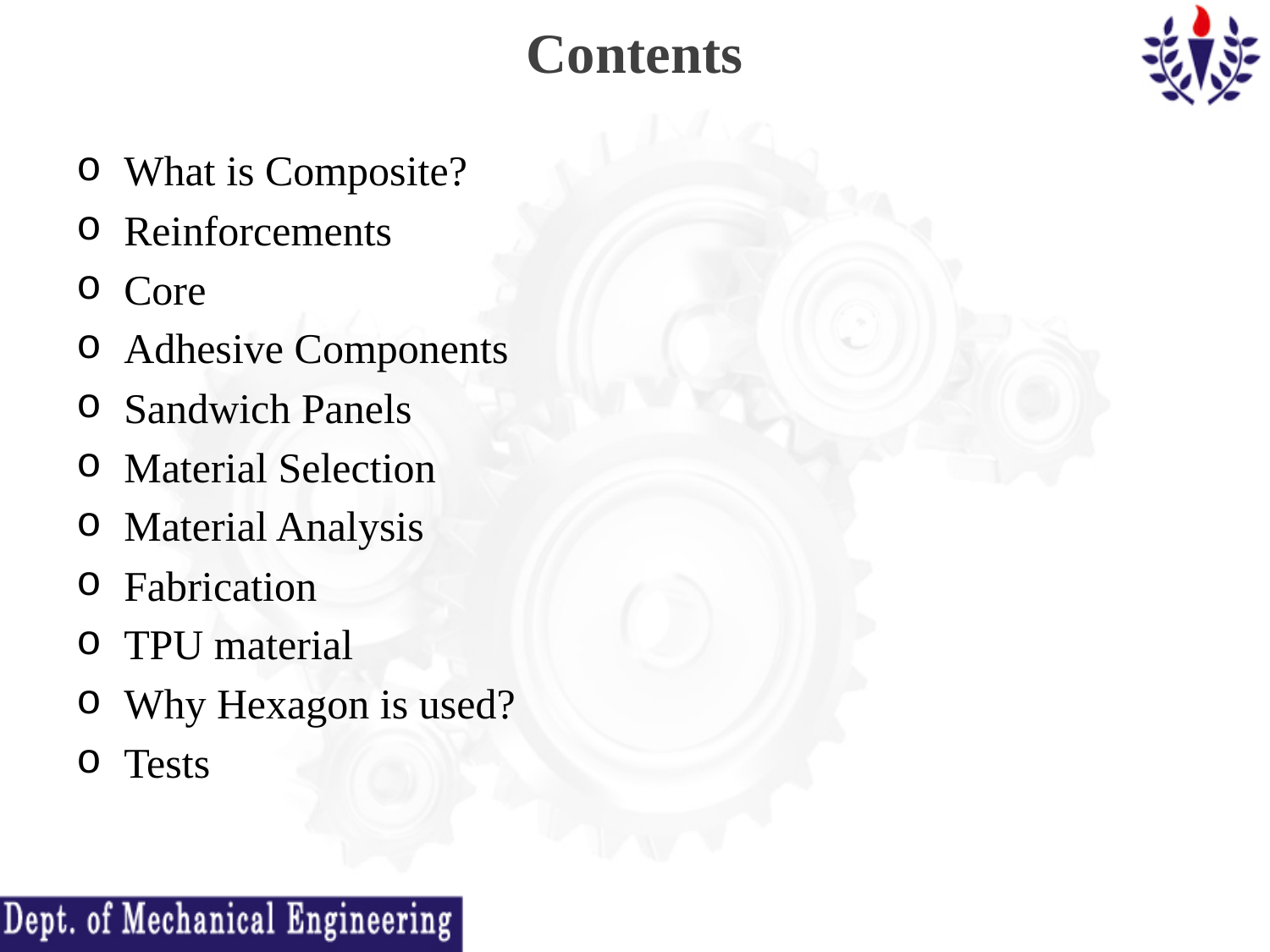

Contents
What is Composite?
Reinforcements
Core
Adhesive Components
Sandwich Panels
Material Selection
Material Analysis
Fabrication
TPU material
Why Hexagon is used?
Tests